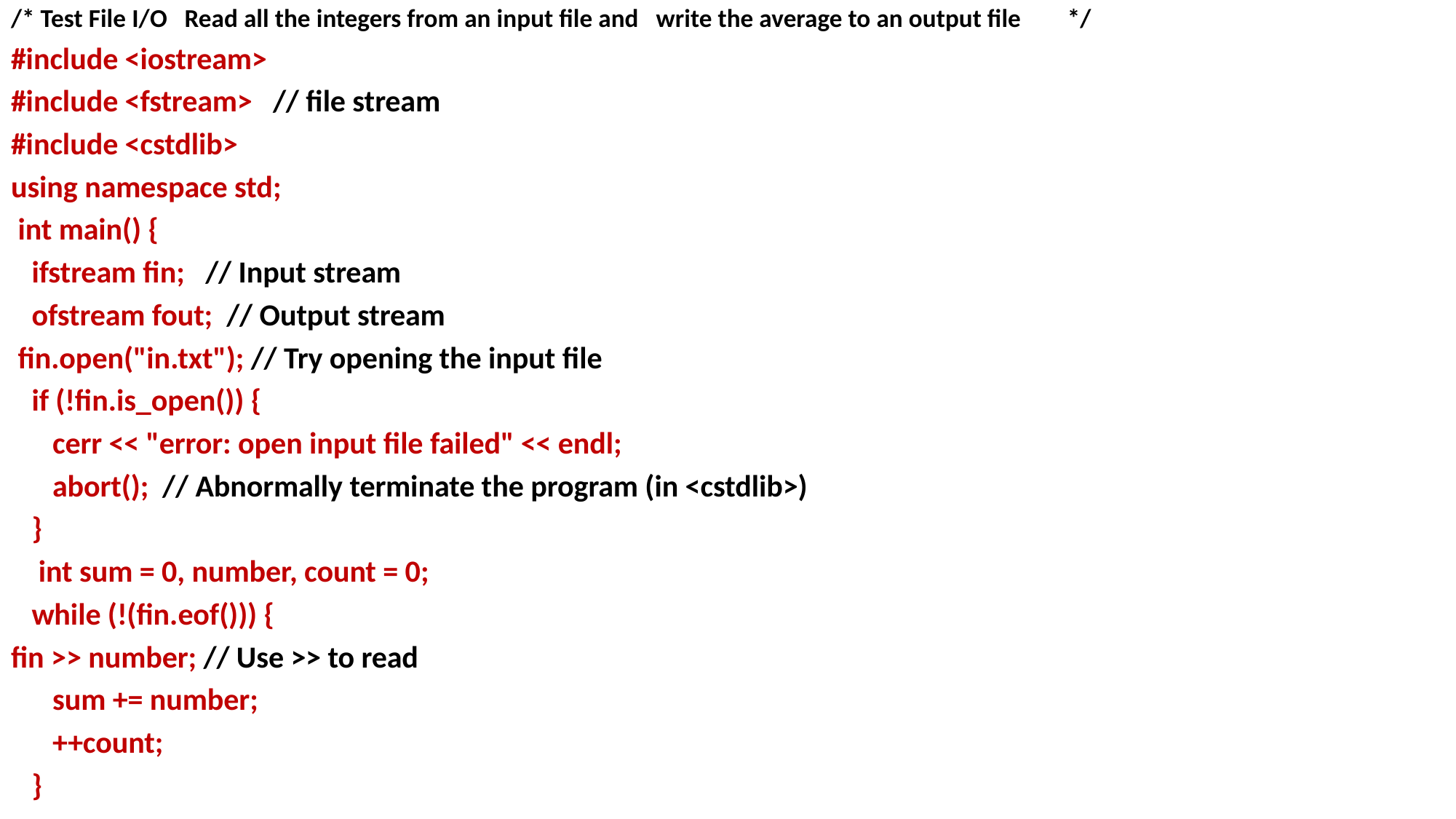

/* Test File I/O   Read all the integers from an input file and   write the average to an output file        */
#include <iostream>
#include <fstream>   // file stream
#include <cstdlib>
using namespace std;
 int main() {
   ifstream fin;   // Input stream
   ofstream fout;  // Output stream
 fin.open("in.txt"); // Try opening the input file
   if (!fin.is_open()) {
      cerr << "error: open input file failed" << endl;
      abort();  // Abnormally terminate the program (in <cstdlib>)
   }
    int sum = 0, number, count = 0;
   while (!(fin.eof())) {
fin >> number; // Use >> to read
      sum += number;
      ++count;
   }